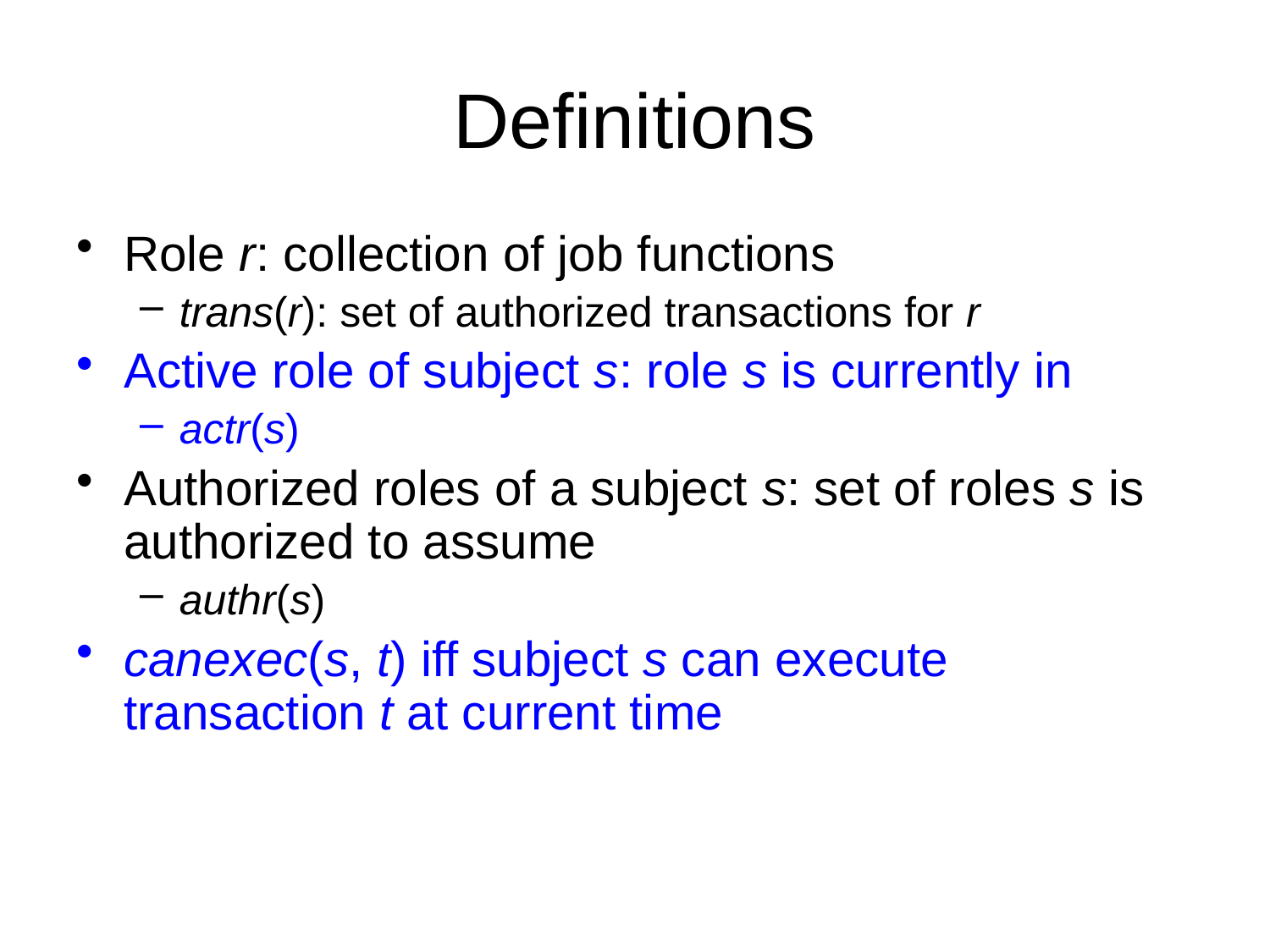

# Definitions
Role r: collection of job functions
trans(r): set of authorized transactions for r
Active role of subject s: role s is currently in
actr(s)
Authorized roles of a subject s: set of roles s is authorized to assume
authr(s)
canexec(s, t) iff subject s can execute transaction t at current time